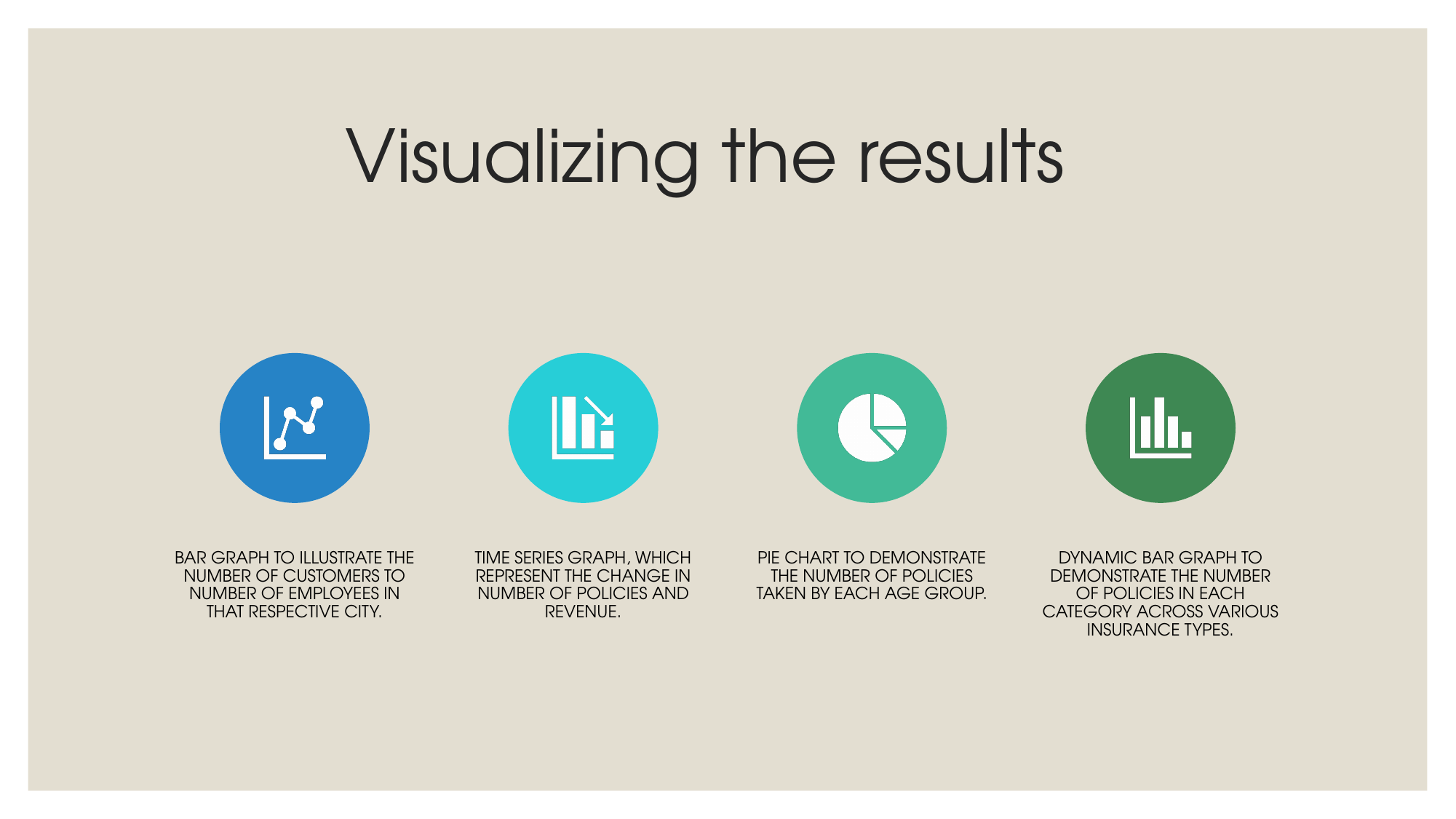

# Visualizing the results
Bar graph to illustrate the number of customers to number of employees in that respective city.
Time series graph, which represent the change in number of policies and revenue.
Pie chart to demonstrate the number of policies taken by each age group.
Dynamic bar graph to demonstrate the number of policies in each category across various insurance types.